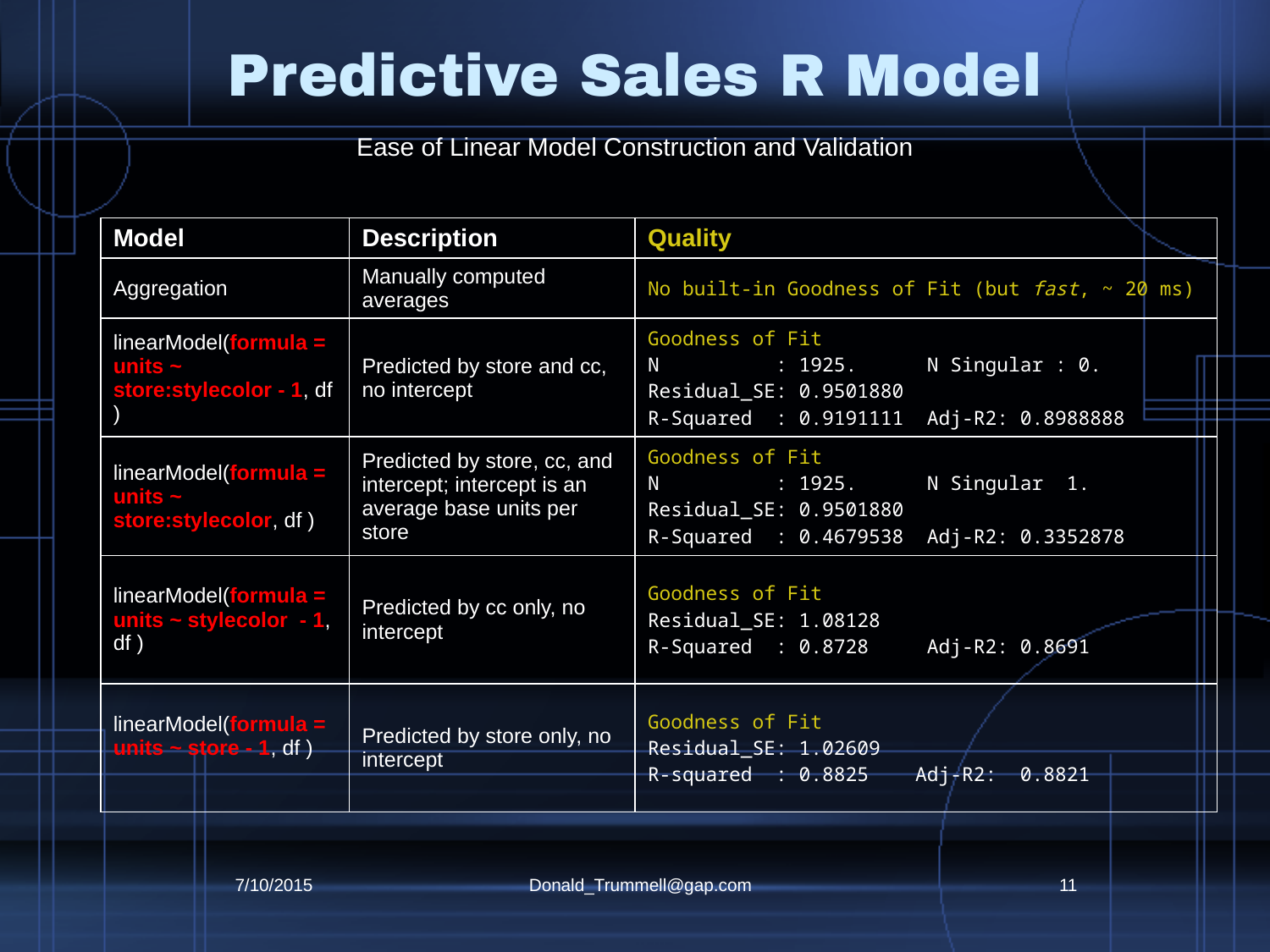

# Predictive Sales R Model
Ease of Linear Model Construction and Validation

| Model | Description | Quality |
| --- | --- | --- |
| Aggregation | Manually computed averages | No built-in Goodness of Fit (but fast, ~ 20 ms) |
| linearModel(formula = units ~ store:stylecolor - 1, df ) | Predicted by store and cc, no intercept | Goodness of Fit N : 1925. N Singular : 0. Residual\_SE: 0.9501880 R-Squared : 0.9191111 Adj-R2: 0.8988888 |
| linearModel(formula = units ~ store:stylecolor, df ) | Predicted by store, cc, and intercept; intercept is an average base units per store | Goodness of Fit N : 1925. N Singular 1. Residual\_SE: 0.9501880 R-Squared : 0.4679538 Adj-R2: 0.3352878 |
| linearModel(formula = units ~ stylecolor - 1, df ) | Predicted by cc only, no intercept | Goodness of Fit Residual\_SE: 1.08128 R-Squared : 0.8728 Adj-R2: 0.8691 |
| linearModel(formula = units ~ store - 1, df ) | Predicted by store only, no intercept | Goodness of Fit Residual\_SE: 1.02609 R-squared : 0.8825 Adj-R2: 0.8821 |
7/10/2015
Donald_Trummell@gap.com
11